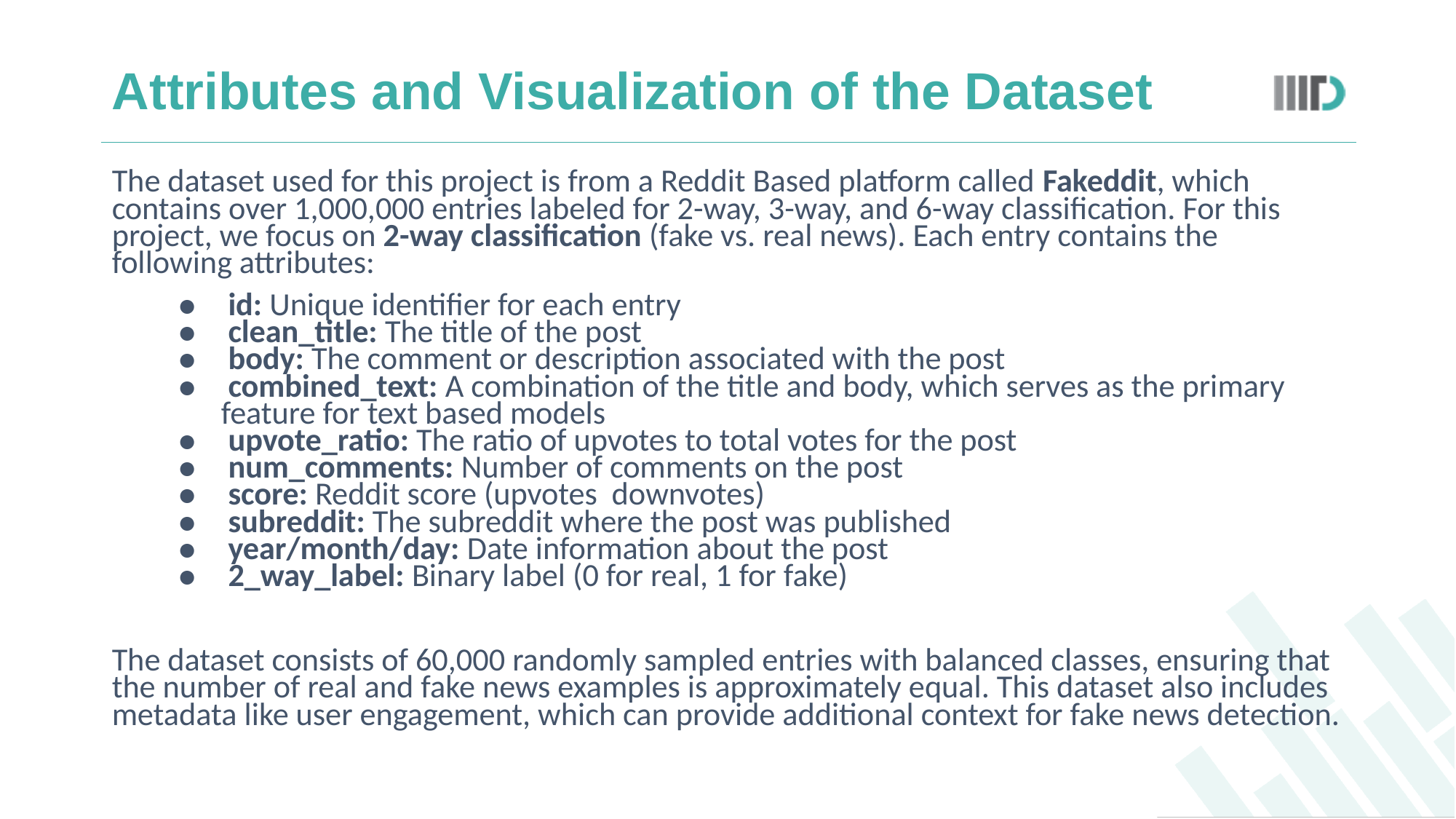

# Attributes and Visualization of the Dataset
The dataset used for this project is from a Reddit Based platform called Fakeddit, which contains over 1,000,000 entries labeled for 2-way, 3-way, and 6-way classification. For this project, we focus on 2-way classification (fake vs. real news). Each entry contains the following attributes:
 id: Unique identifier for each entry
 clean_title: The title of the post
 body: The comment or description associated with the post
 combined_text: A combination of the title and body, which serves as the primary feature for text based models
 upvote_ratio: The ratio of upvotes to total votes for the post
 num_comments: Number of comments on the post
 score: Reddit score (upvotes  downvotes)
 subreddit: The subreddit where the post was published
 year/month/day: Date information about the post
 2_way_label: Binary label (0 for real, 1 for fake)

The dataset consists of 60,000 randomly sampled entries with balanced classes, ensuring that the number of real and fake news examples is approximately equal. This dataset also includes metadata like user engagement, which can provide additional context for fake news detection.